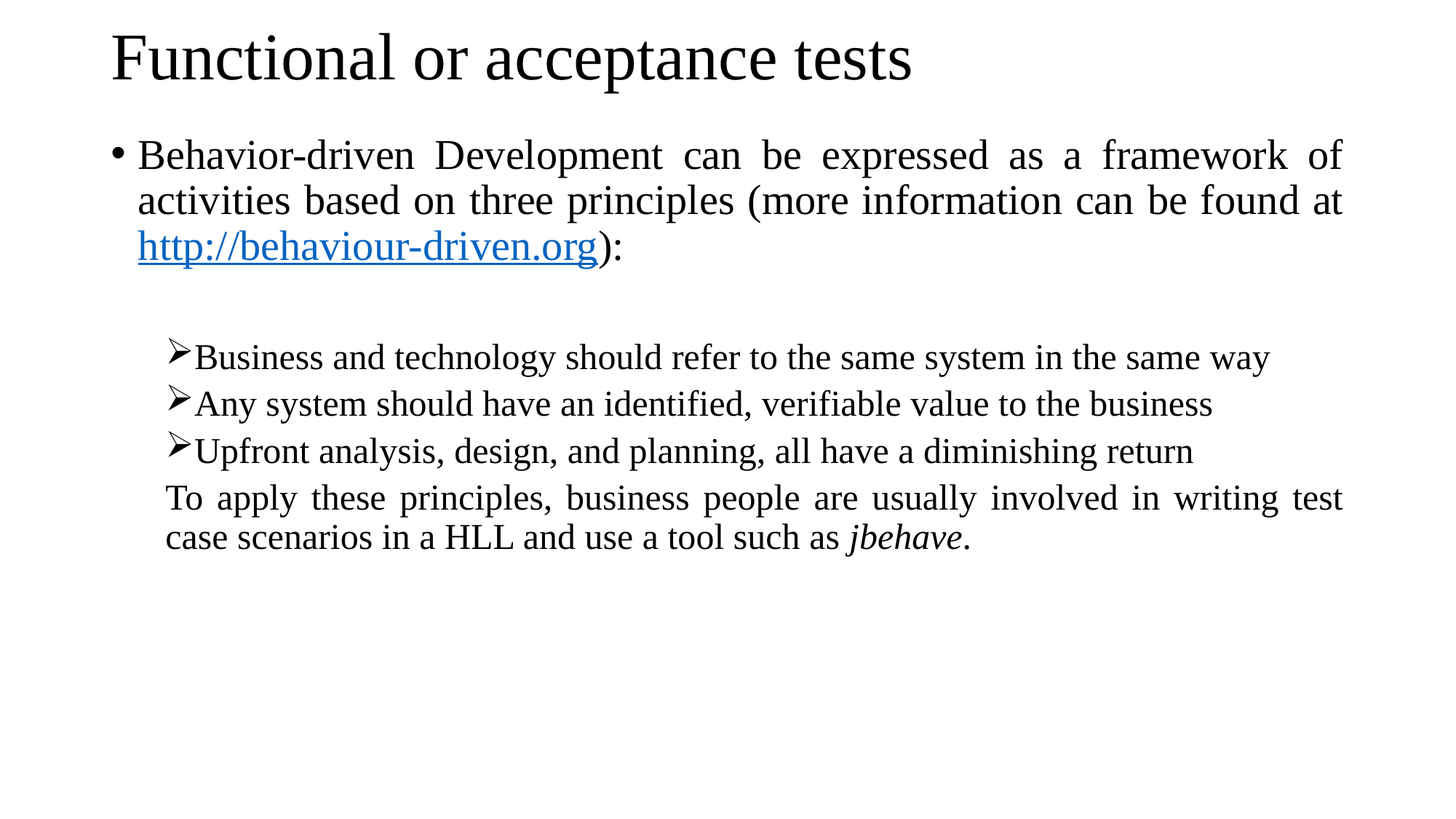

# Functional or acceptance tests
Behavior-driven Development can be expressed as a framework of activities based on three principles (more information can be found at http://behaviour-driven.org):

Business and technology should refer to the same system in the same way
Any system should have an identified, verifiable value to the business
Upfront analysis, design, and planning, all have a diminishing return
To apply these principles, business people are usually involved in writing test case scenarios in a HLL and use a tool such as jbehave.